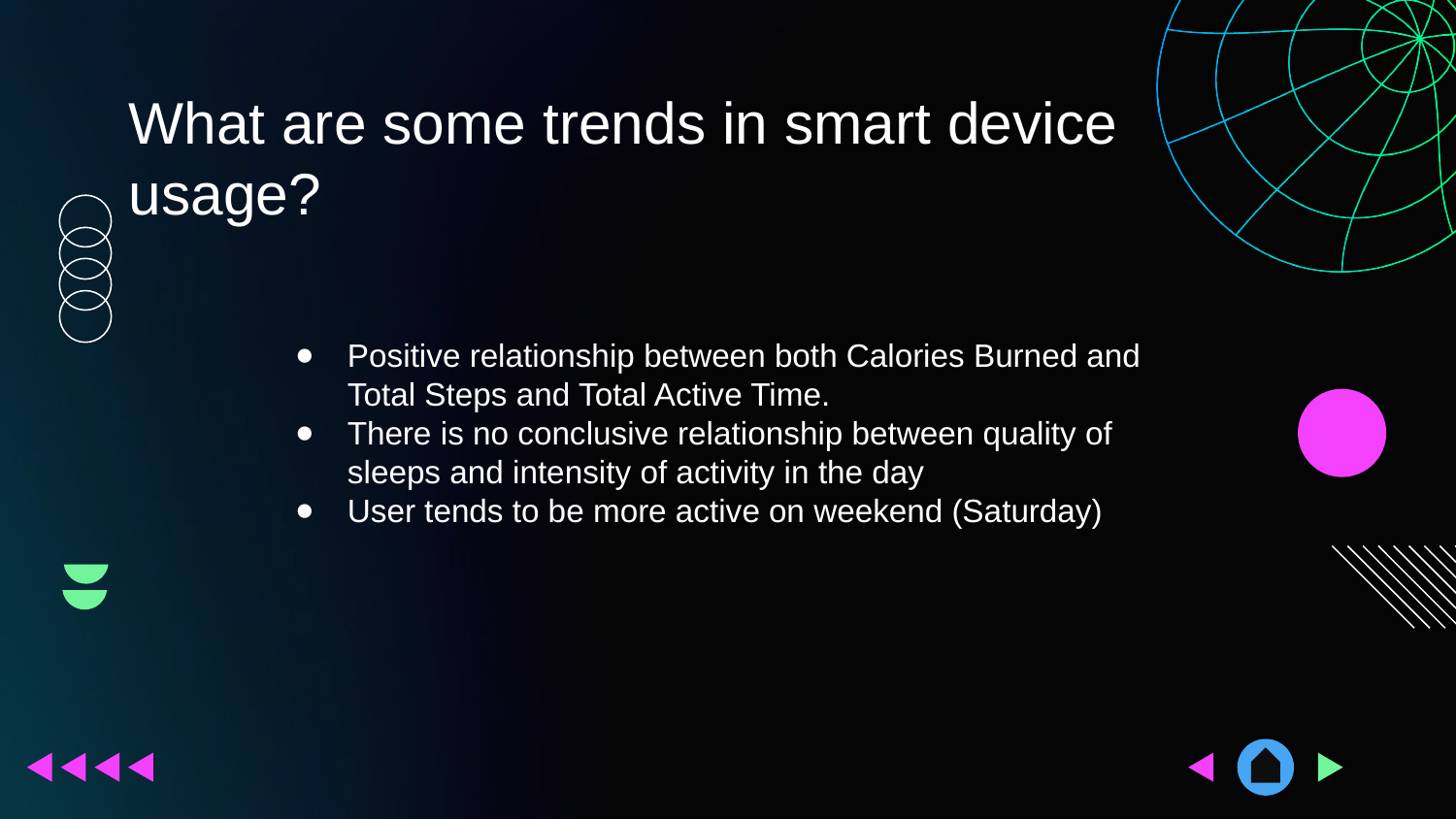

# What are some trends in smart device usage?
Positive relationship between both Calories Burned and Total Steps and Total Active Time.
There is no conclusive relationship between quality of sleeps and intensity of activity in the day
User tends to be more active on weekend (Saturday)